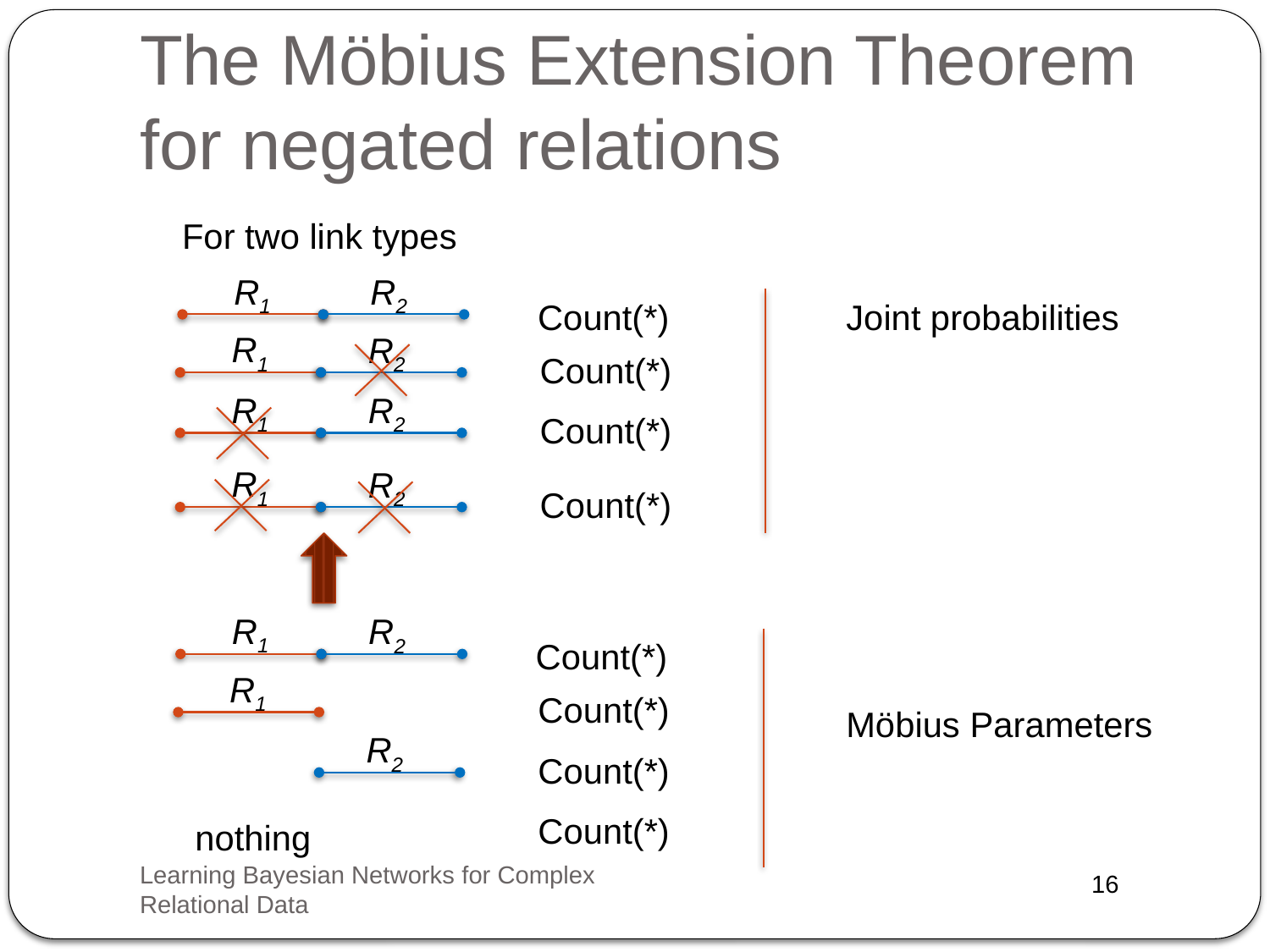

# The Möbius Extension Theorem for negated relations
For two link types
R1
R2
Count(*)
Joint probabilities
R1
R2
Count(*)
R1
R2
Count(*)
R1
R2
Count(*)

R1
R2
Count(*)
R1
Count(*)
Möbius Parameters
R2
Count(*)
Count(*)
nothing
Learning Bayesian Networks for Complex Relational Data